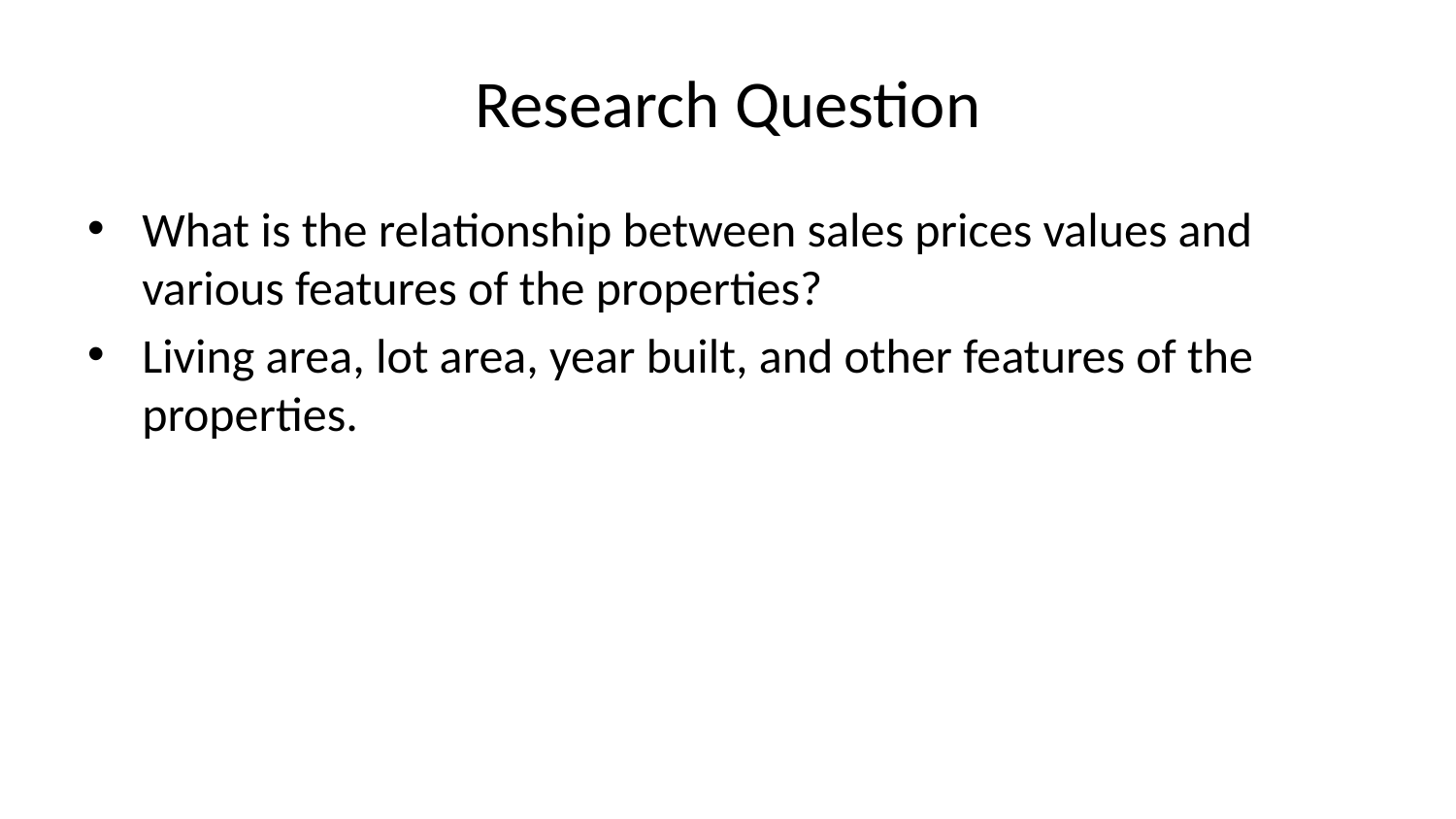

# Research Question
What is the relationship between sales prices values and various features of the properties?
Living area, lot area, year built, and other features of the properties.